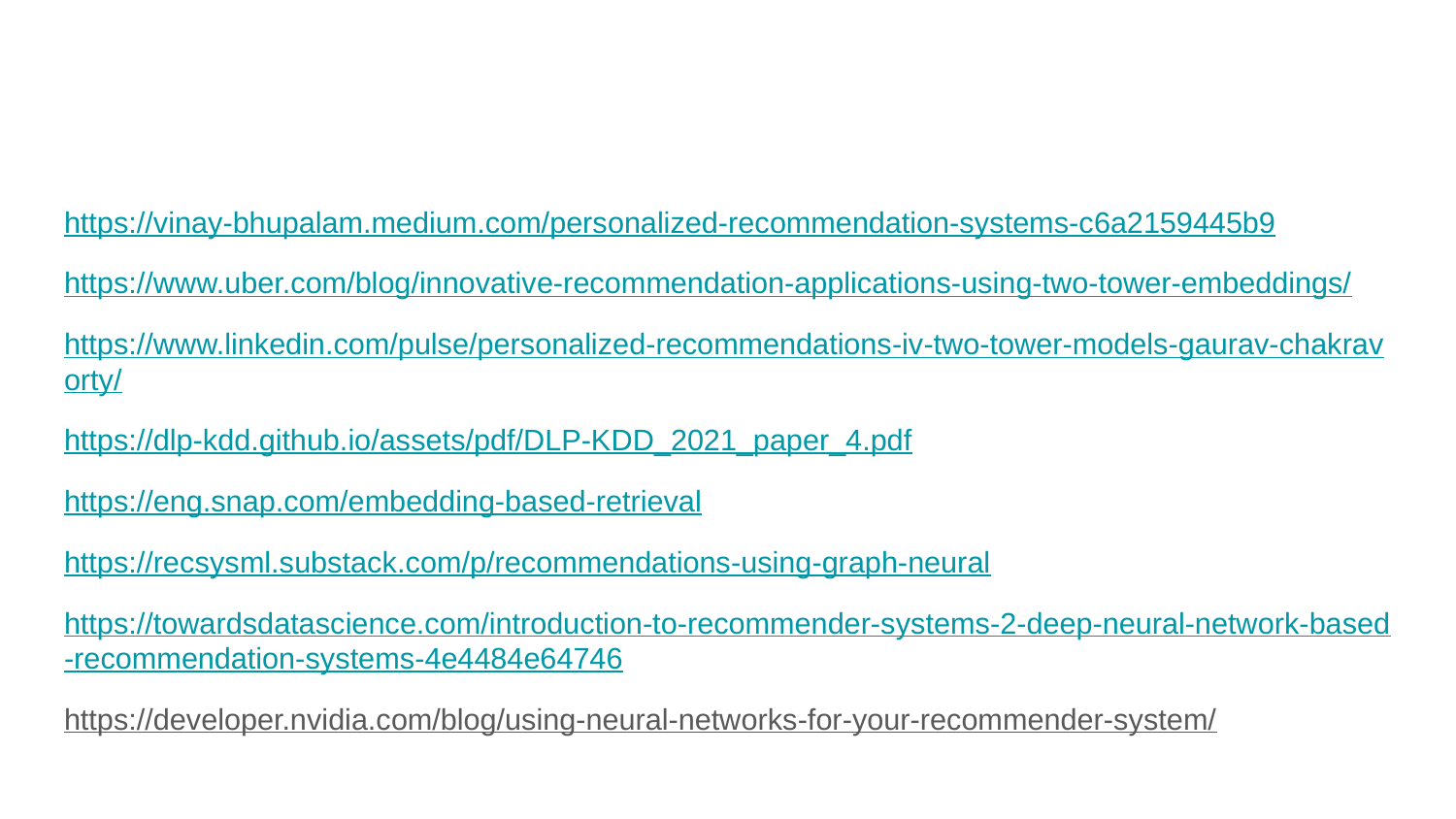

#
https://vinay-bhupalam.medium.com/personalized-recommendation-systems-c6a2159445b9
https://www.uber.com/blog/innovative-recommendation-applications-using-two-tower-embeddings/
https://www.linkedin.com/pulse/personalized-recommendations-iv-two-tower-models-gaurav-chakravorty/
https://dlp-kdd.github.io/assets/pdf/DLP-KDD_2021_paper_4.pdf
https://eng.snap.com/embedding-based-retrieval
https://recsysml.substack.com/p/recommendations-using-graph-neural
https://towardsdatascience.com/introduction-to-recommender-systems-2-deep-neural-network-based-recommendation-systems-4e4484e64746
https://developer.nvidia.com/blog/using-neural-networks-for-your-recommender-system/